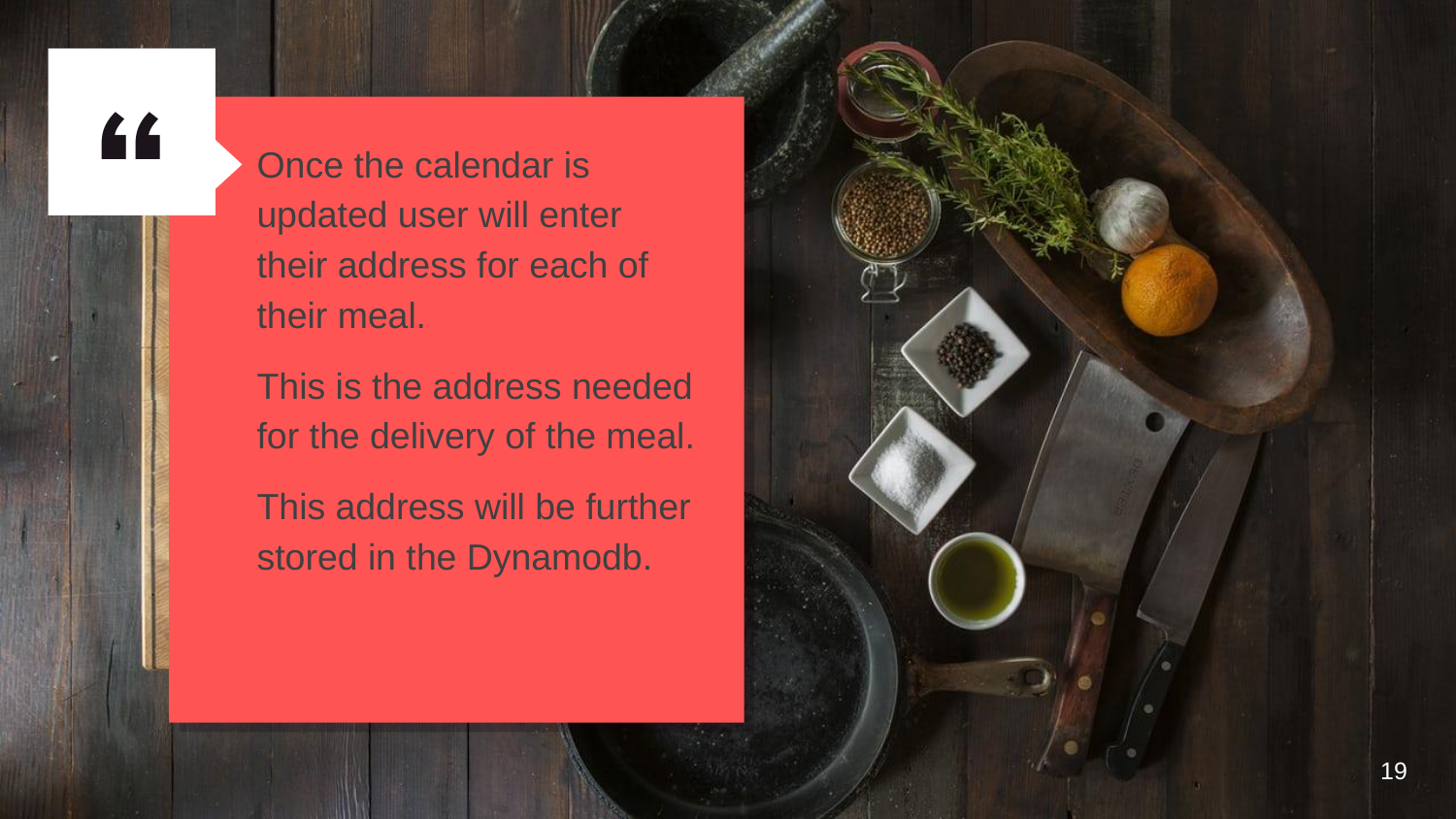

Once the calendar is updated user will enter their address for each of their meal.
This is the address needed for the delivery of the meal.
This address will be further stored in the Dynamodb.

19